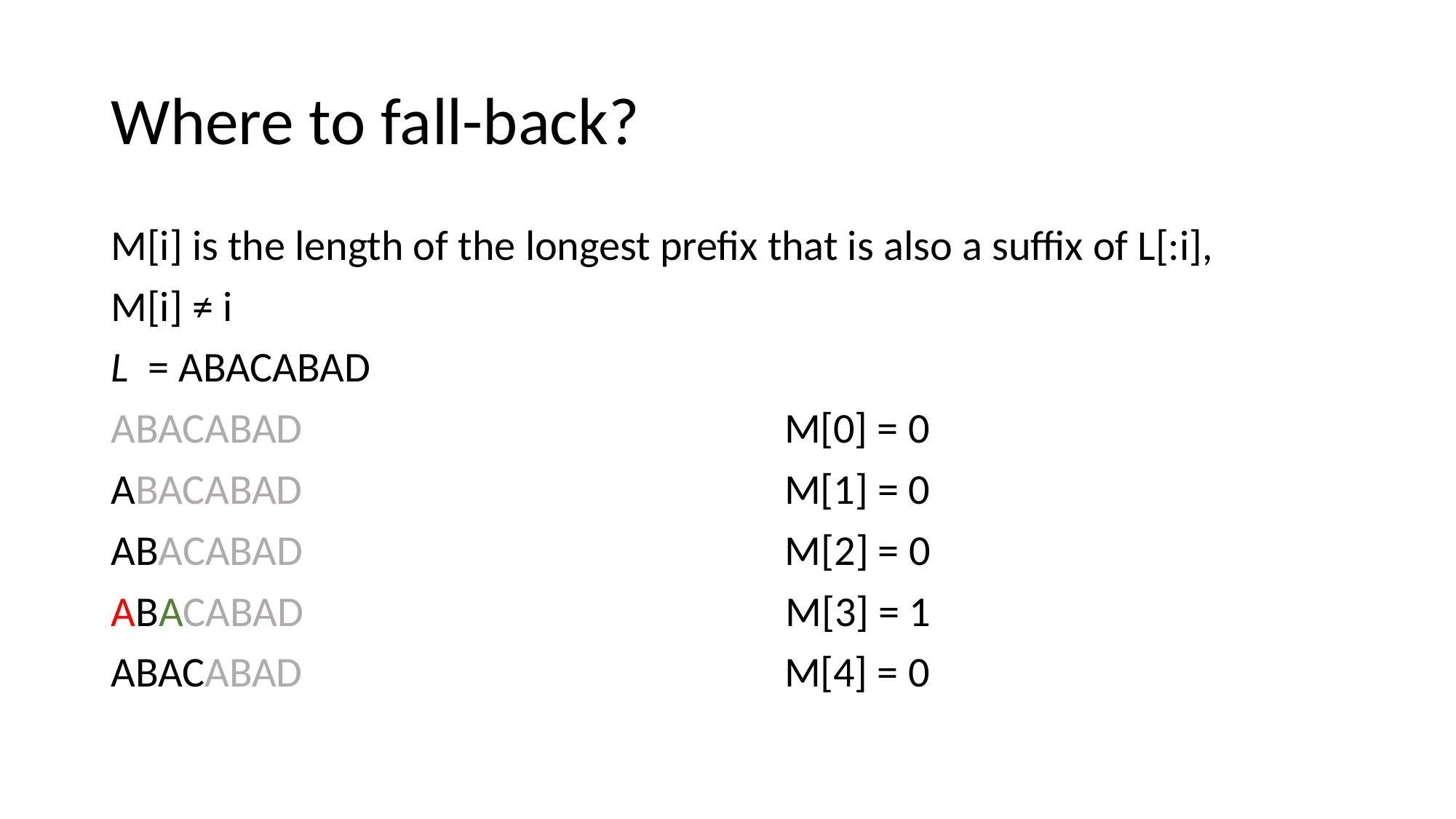

# Where to fall-back?
M[i] is the length of the longest prefix that is also a suffix of L[:i],
M[i] ≠ i
L  = ABACABAD
ABACABAD                                                  M[0] = 0
ABACABAD                                                  M[1] = 0
ABACABAD                                                  M[2] = 0
ABACABAD                                                  M[3] = 1
ABACABAD                                                  M[4] = 0